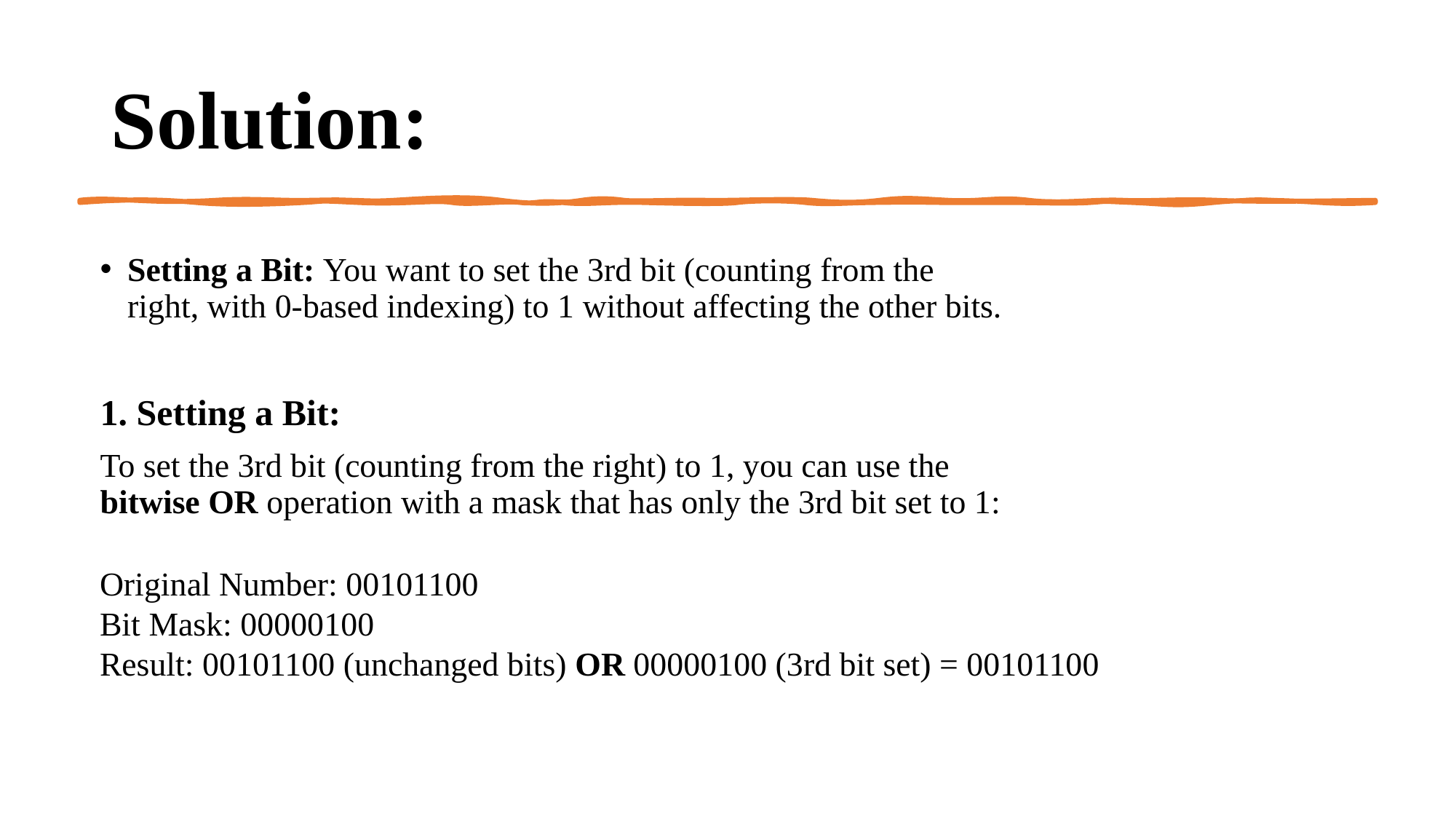

# Solution:

Setting a Bit: You want to set the 3rd bit (counting from the right, with 0-based indexing) to 1 without affecting the other bits.

1. Setting a Bit:
To set the 3rd bit (counting from the right) to 1, you can use the bitwise OR operation with a mask that has only the 3rd bit set to 1:

Original Number: 00101100
Bit Mask: 00000100
Result: 00101100 (unchanged bits) OR 00000100 (3rd bit set) = 00101100
17